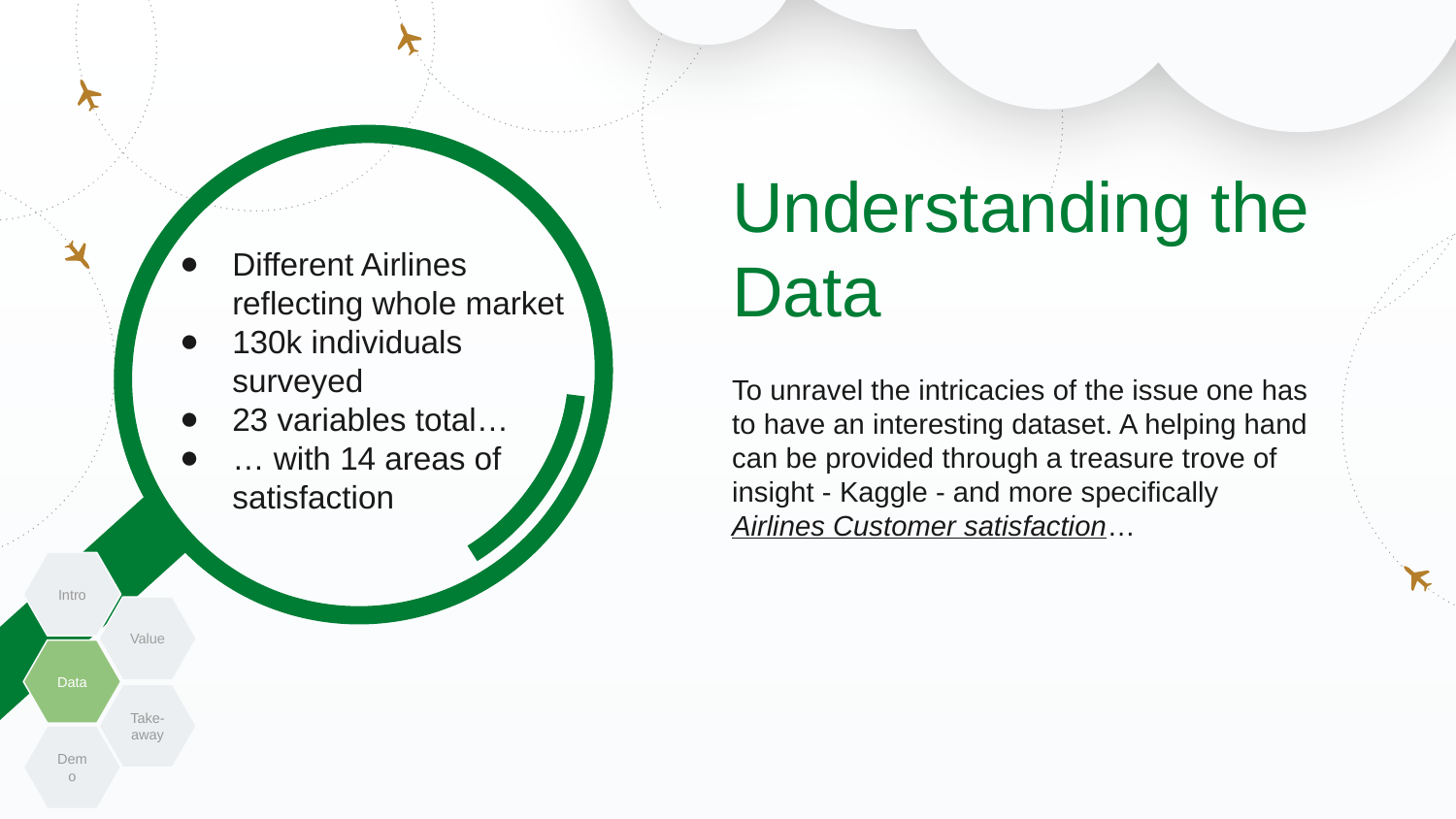

Different Airlines reflecting whole market
130k individuals surveyed
23 variables total…
… with 14 areas of satisfaction
# Understanding the Data
To unravel the intricacies of the issue one has to have an interesting dataset. A helping hand can be provided through a treasure trove of insight - Kaggle - and more specifically Airlines Customer satisfaction…

Intro
Value
Data
Take-
away
Demo